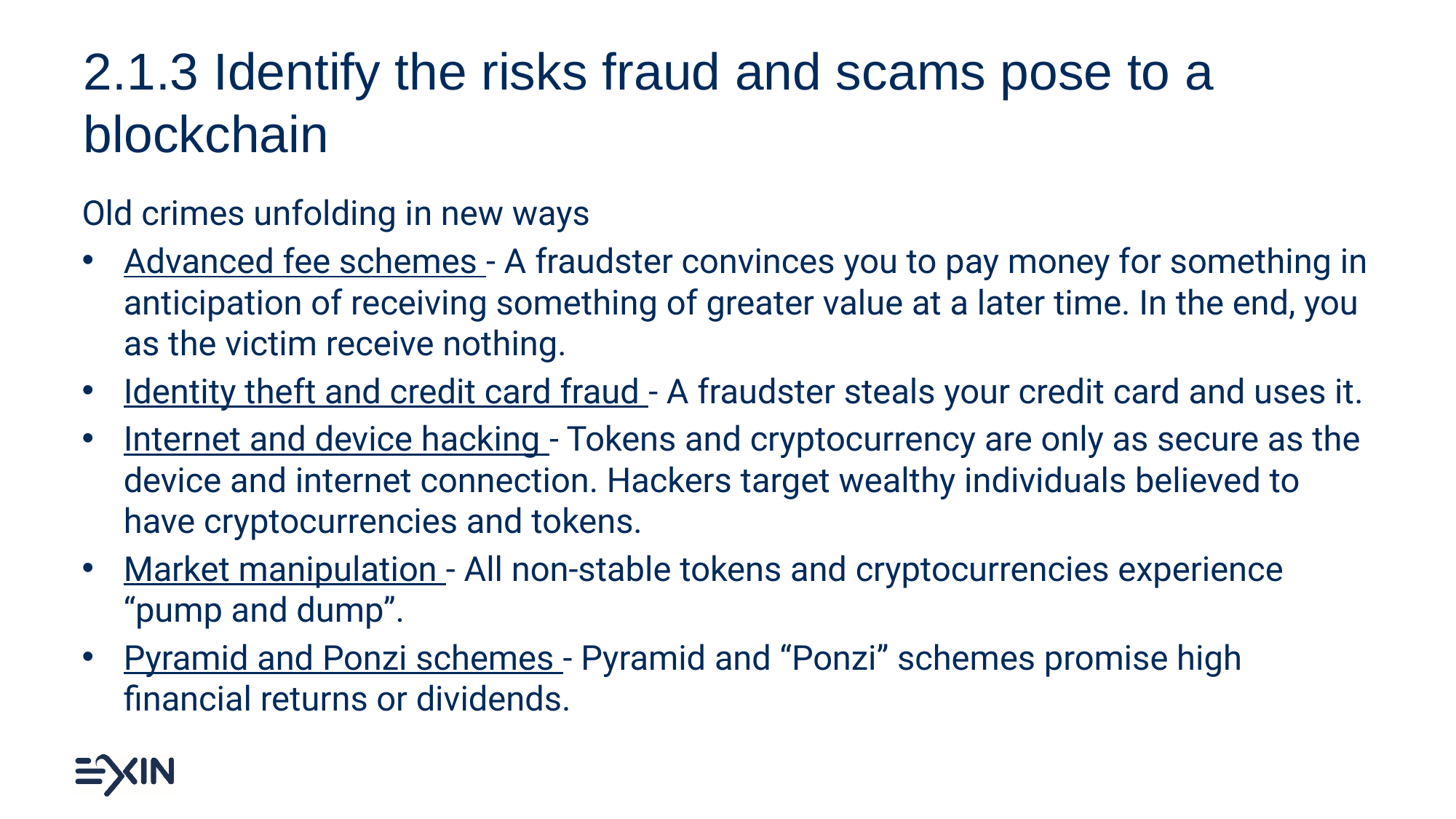

# 2.1.3 Identify the risks fraud and scams pose to a blockchain
Old crimes unfolding in new ways
Advanced fee schemes - A fraudster convinces you to pay money for something in anticipation of receiving something of greater value at a later time. In the end, you as the victim receive nothing.
Identity theft and credit card fraud - A fraudster steals your credit card and uses it.
Internet and device hacking - Tokens and cryptocurrency are only as secure as the device and internet connection. Hackers target wealthy individuals believed to have cryptocurrencies and tokens.
Market manipulation - All non-stable tokens and cryptocurrencies experience “pump and dump”.
Pyramid and Ponzi schemes - Pyramid and “Ponzi” schemes promise high financial returns or dividends.